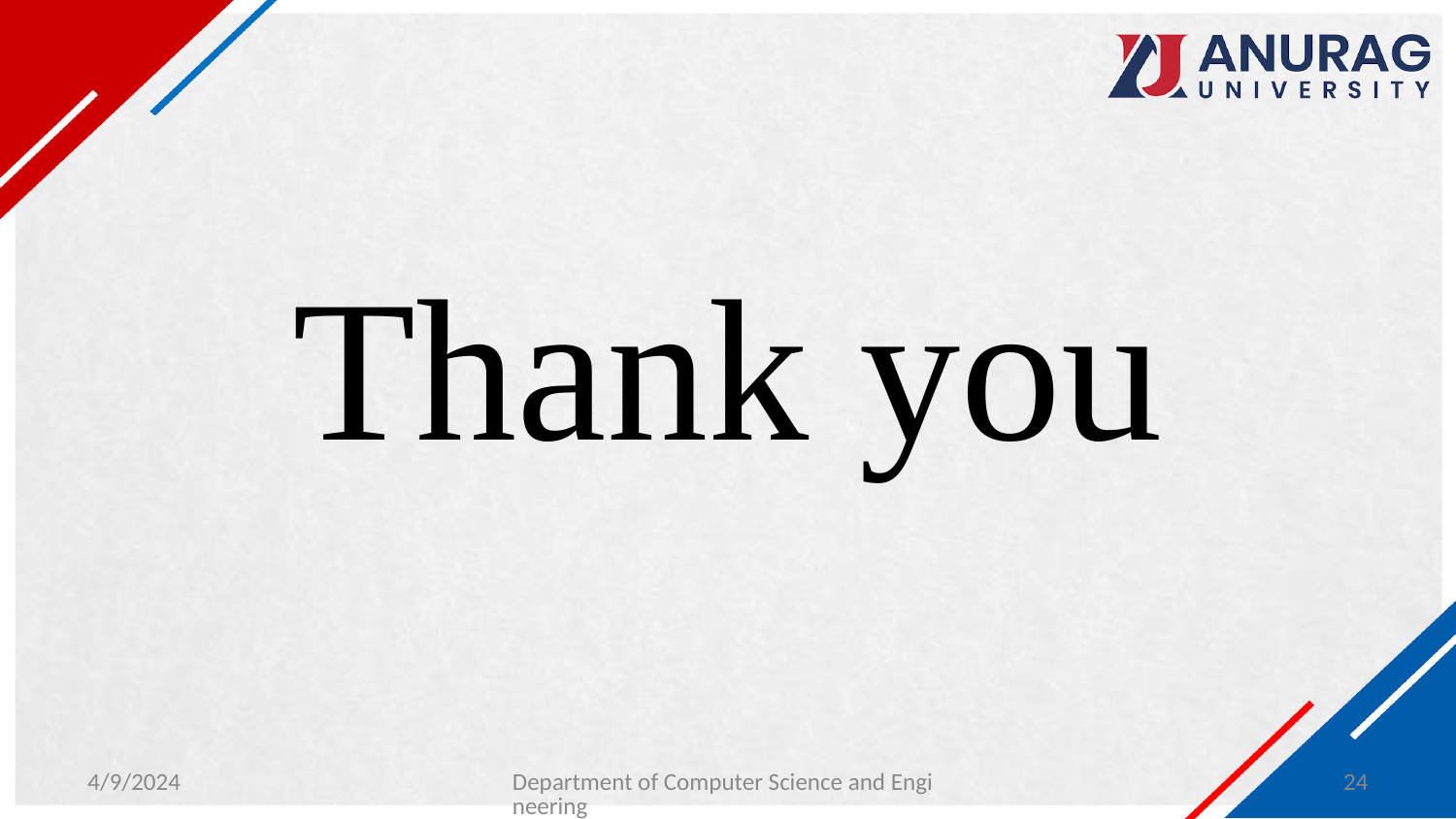

# Thank you
4/9/2024
Department of Computer Science and Engineering
24